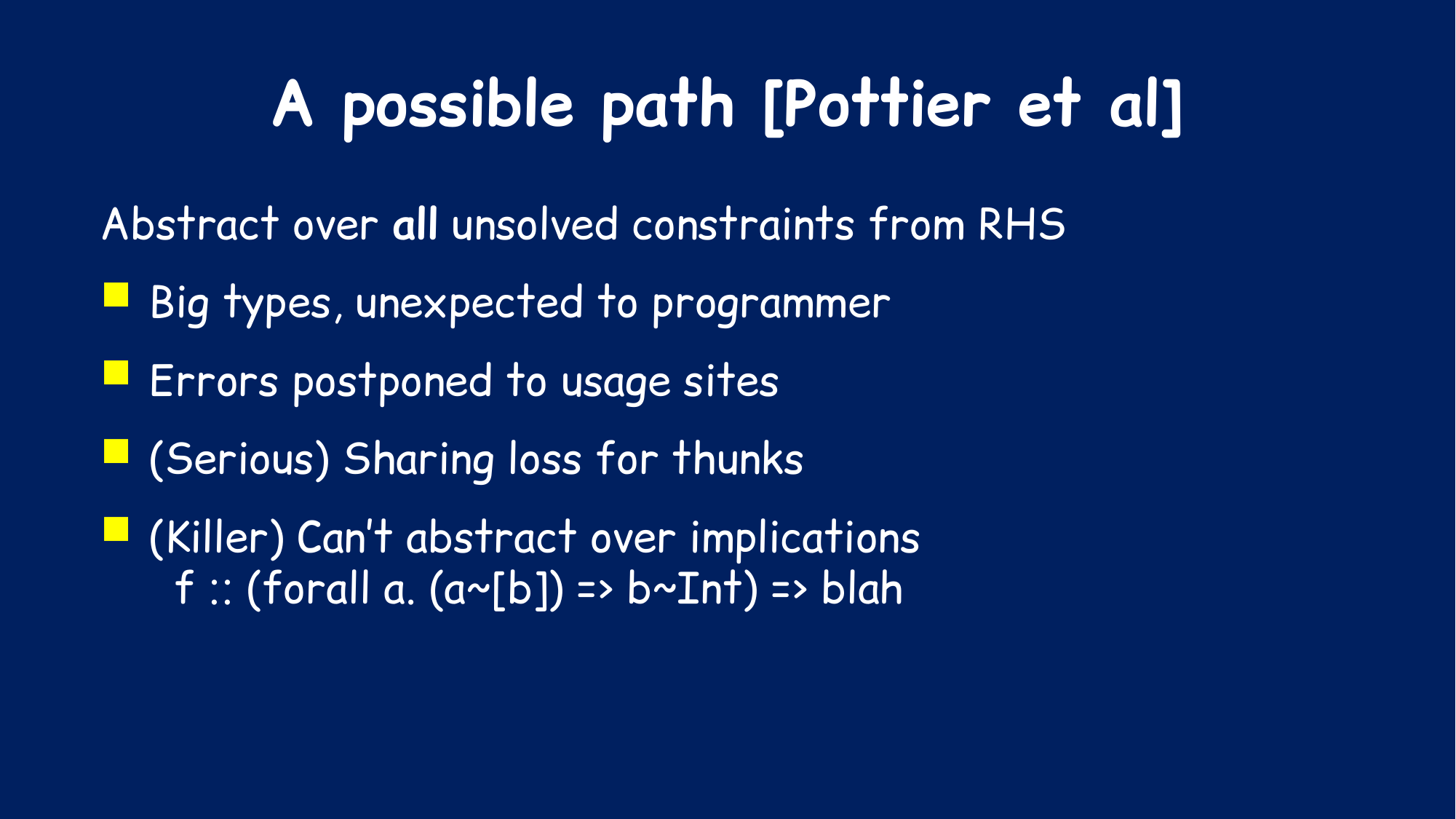

# A possible path [Pottier et al]
Abstract over all unsolved constraints from RHS
Big types, unexpected to programmer
Errors postponed to usage sites
(Serious) Sharing loss for thunks
(Killer) Can’t abstract over implications
  f :: (forall a. (a~[b]) => b~Int) => blah